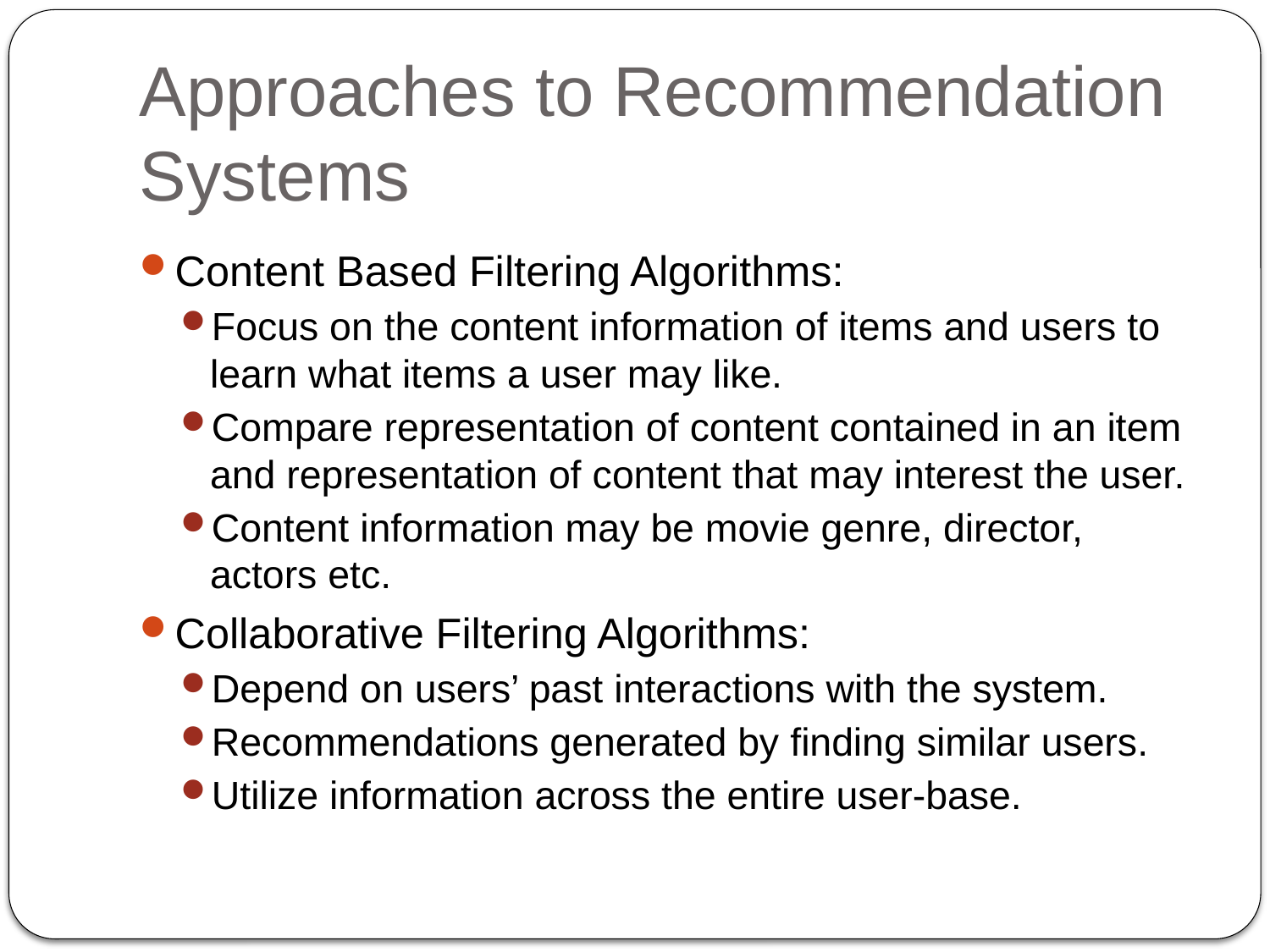

# Approaches to Recommendation Systems
Content Based Filtering Algorithms:
Focus on the content information of items and users to learn what items a user may like.
Compare representation of content contained in an item and representation of content that may interest the user.
Content information may be movie genre, director, actors etc.
Collaborative Filtering Algorithms:
Depend on users’ past interactions with the system.
Recommendations generated by finding similar users.
Utilize information across the entire user-base.